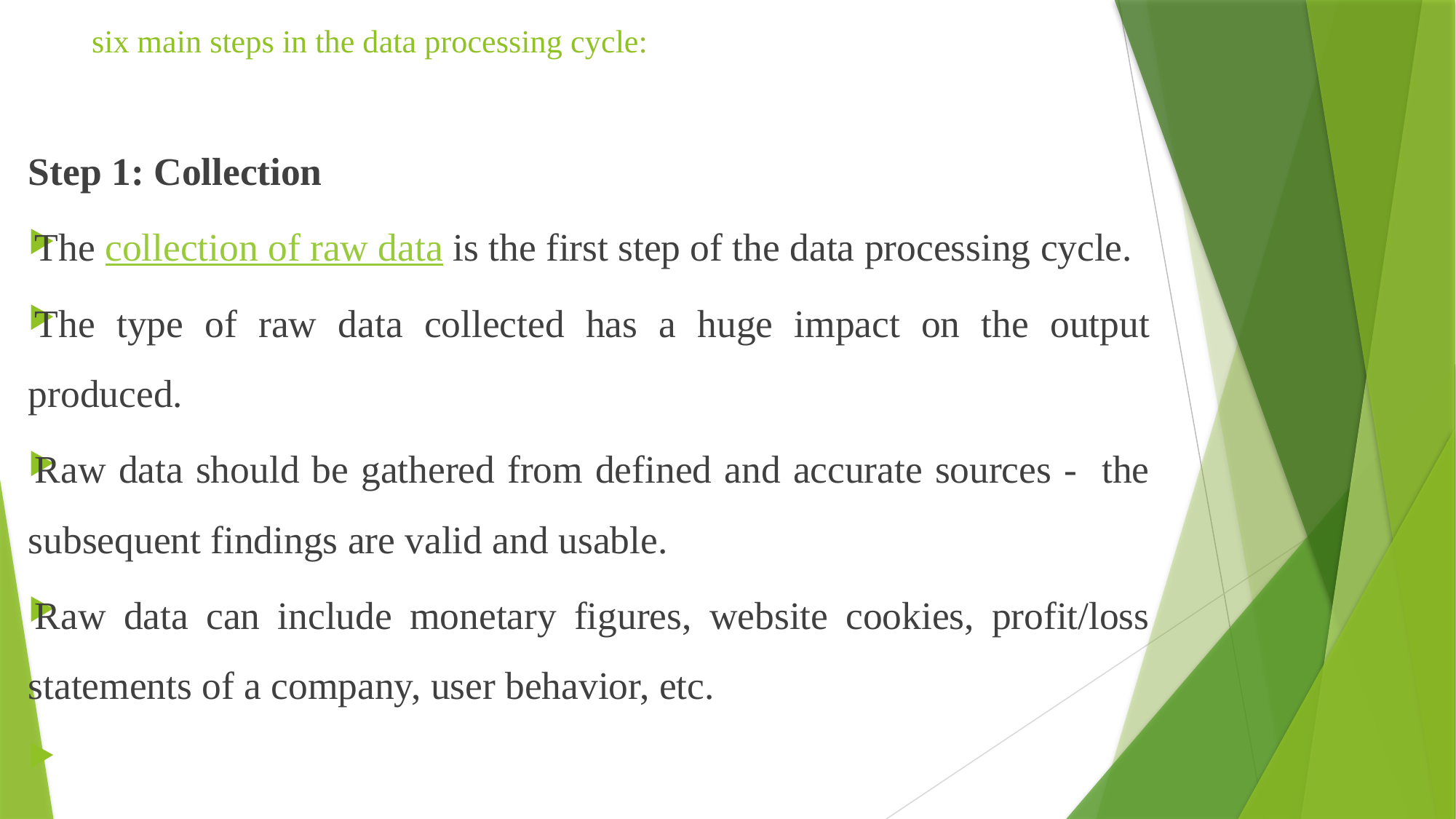

# six main steps in the data processing cycle:
Step 1: Collection
The collection of raw data is the first step of the data processing cycle.
The type of raw data collected has a huge impact on the output produced.
Raw data should be gathered from defined and accurate sources -  the subsequent findings are valid and usable.
Raw data can include monetary figures, website cookies, profit/loss statements of a company, user behavior, etc.